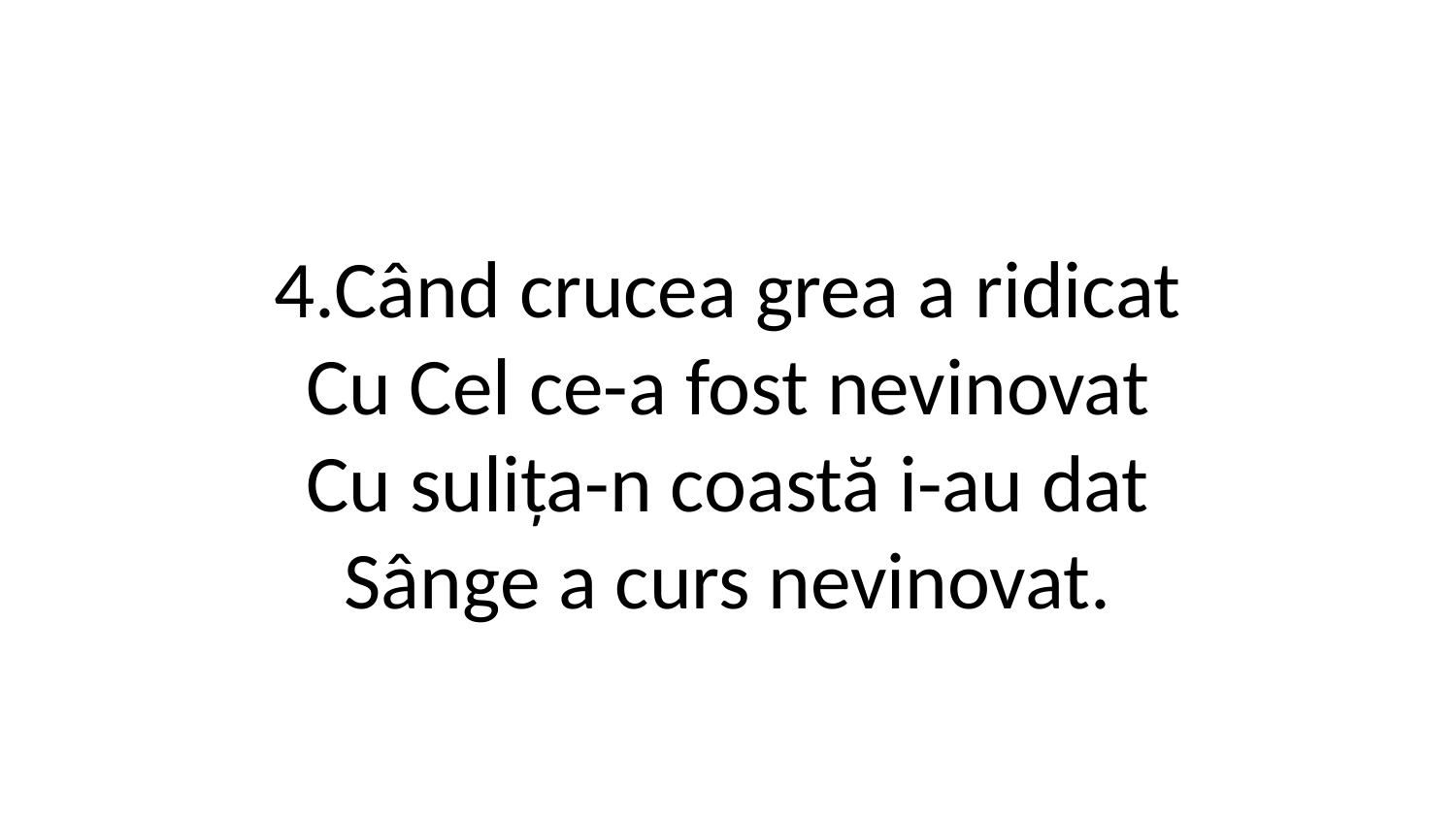

4.Când crucea grea a ridicat
Cu Cel ce-a fost nevinovat
Cu sulița-n coastă i-au dat
Sânge a curs nevinovat.